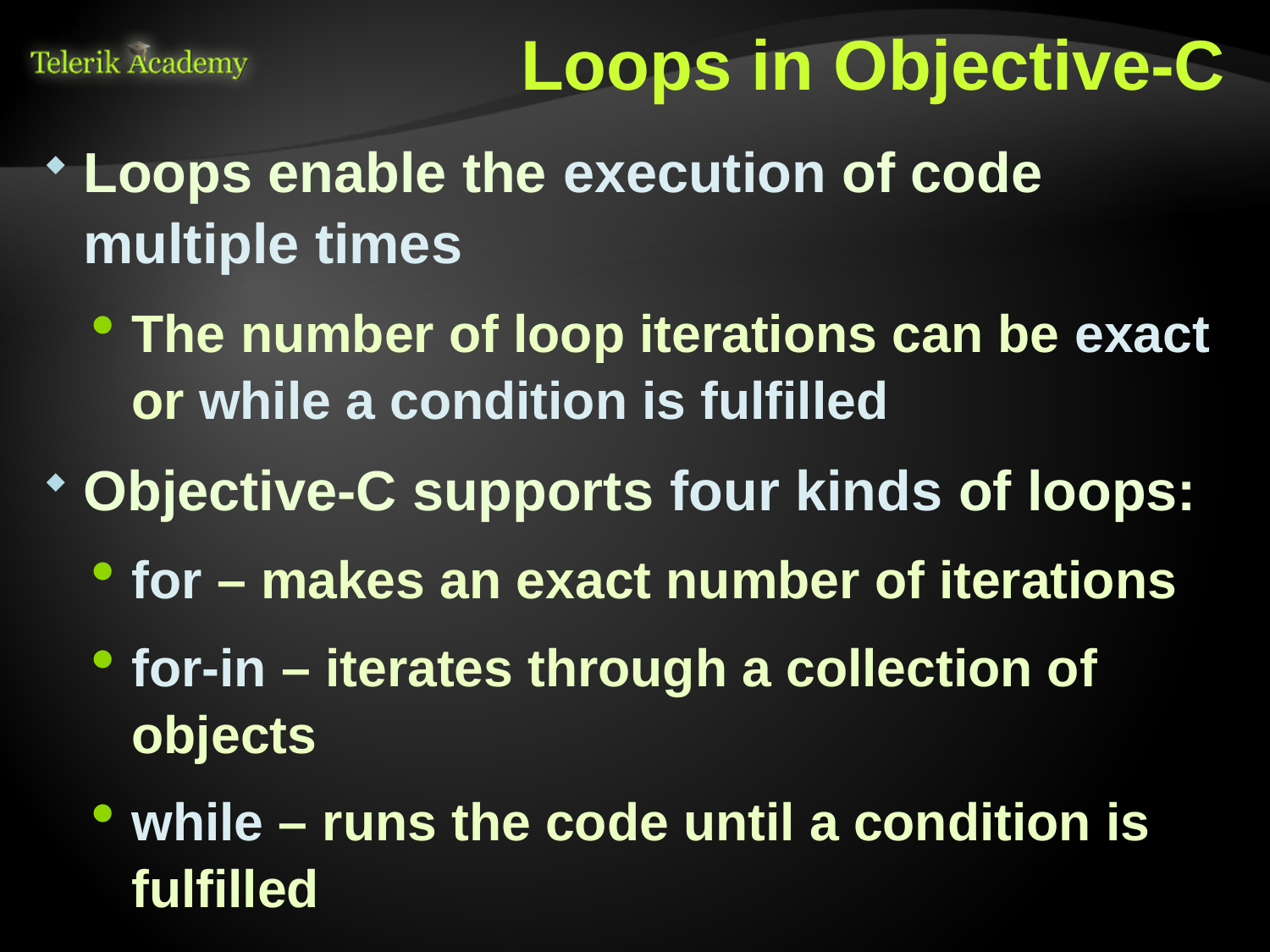

# Loops in Objective-C
Loops enable the execution of code multiple times
The number of loop iterations can be exact or while a condition is fulfilled
Objective-C supports four kinds of loops:
for – makes an exact number of iterations
for-in – iterates through a collection of objects
while – runs the code until a condition is fulfilled
do-while – the same as while